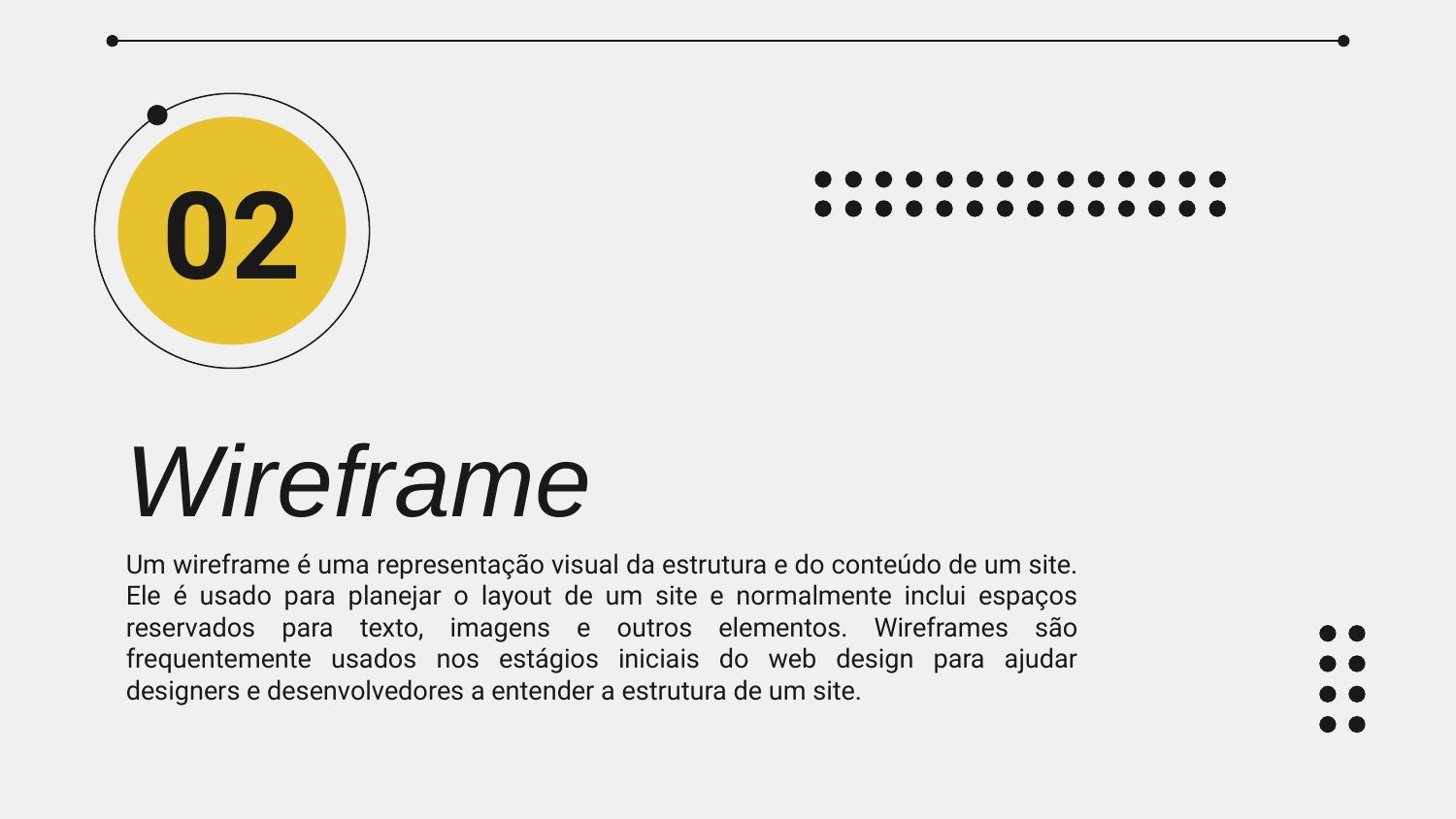

02

# Wireframe
Um wireframe é uma representação visual da estrutura e do conteúdo de um site. Ele é usado para planejar o layout de um site e normalmente inclui espaços reservados para texto, imagens e outros elementos. Wireframes são frequentemente usados ​​nos estágios iniciais do web design para ajudar designers e desenvolvedores a entender a estrutura de um site.